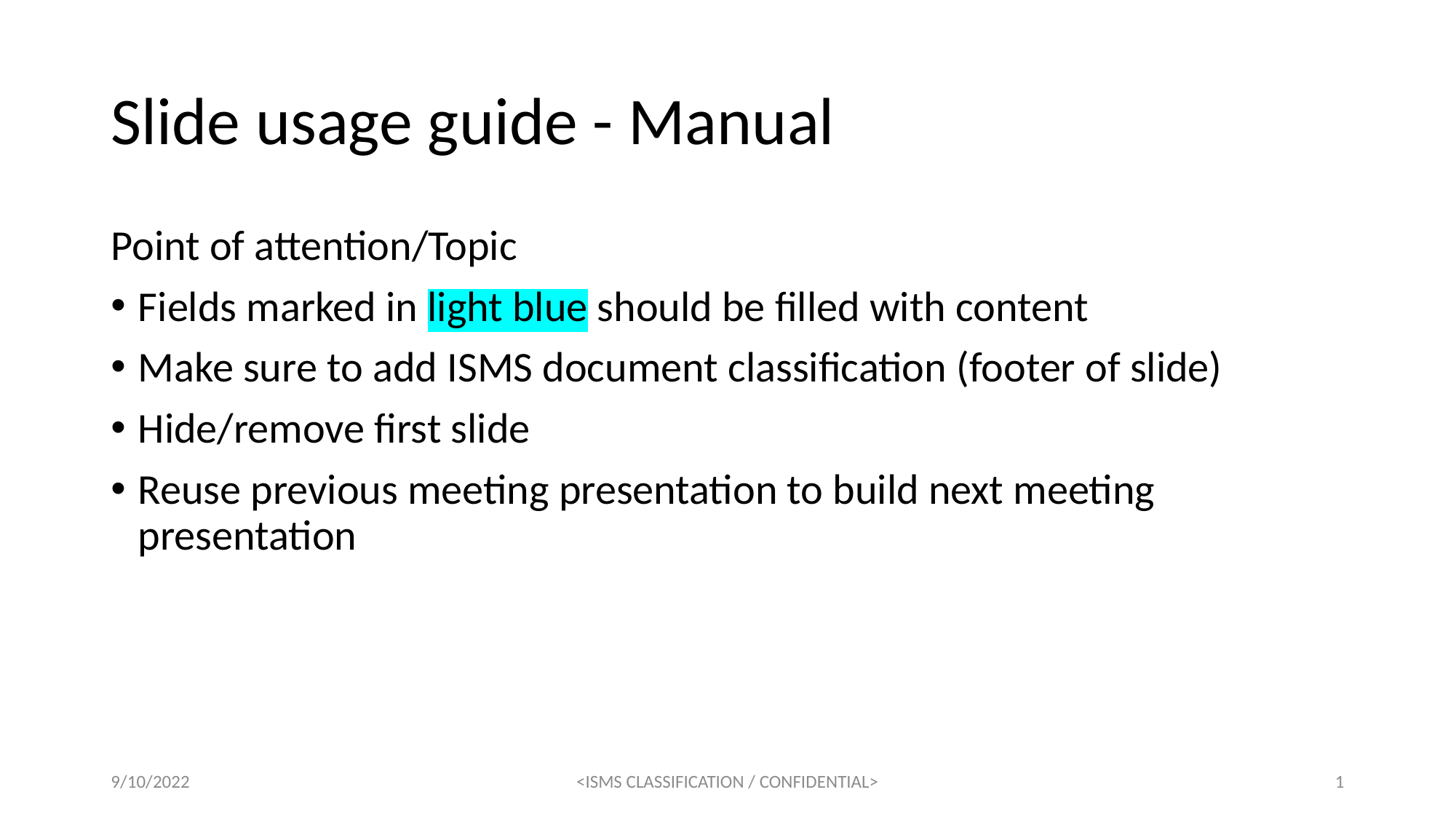

# Slide usage guide - Manual
Point of attention/Topic
Fields marked in light blue should be filled with content
Make sure to add ISMS document classification (footer of slide)
Hide/remove first slide
Reuse previous meeting presentation to build next meeting presentation

9/10/2022
<ISMS CLASSIFICATION / CONFIDENTIAL>
1